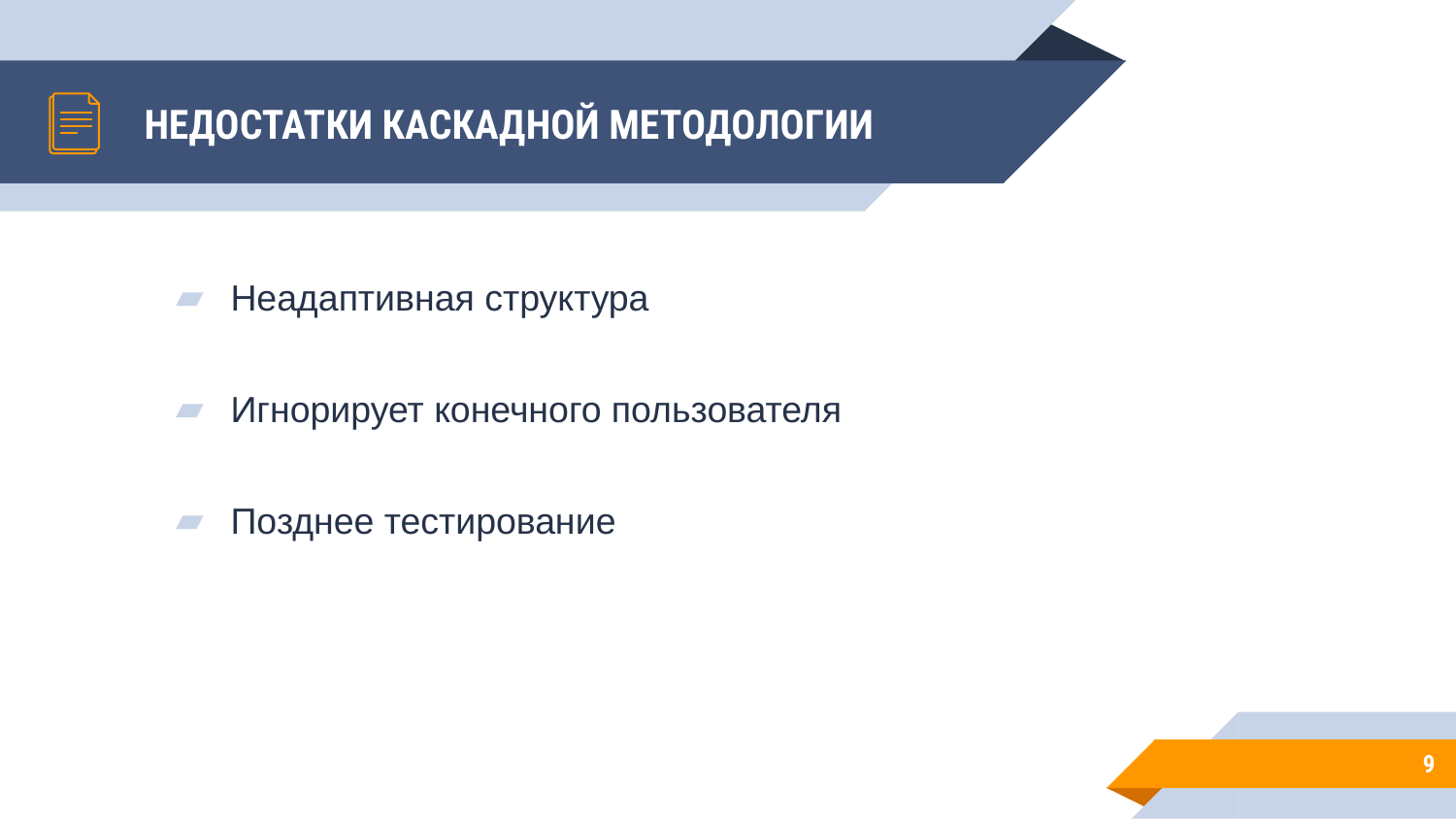

# НЕДОСТАТКИ КАСКАДНОЙ МЕТОДОЛОГИИ

Неадаптивная структура

Игнорирует конечного пользователя

Позднее тестирование

9